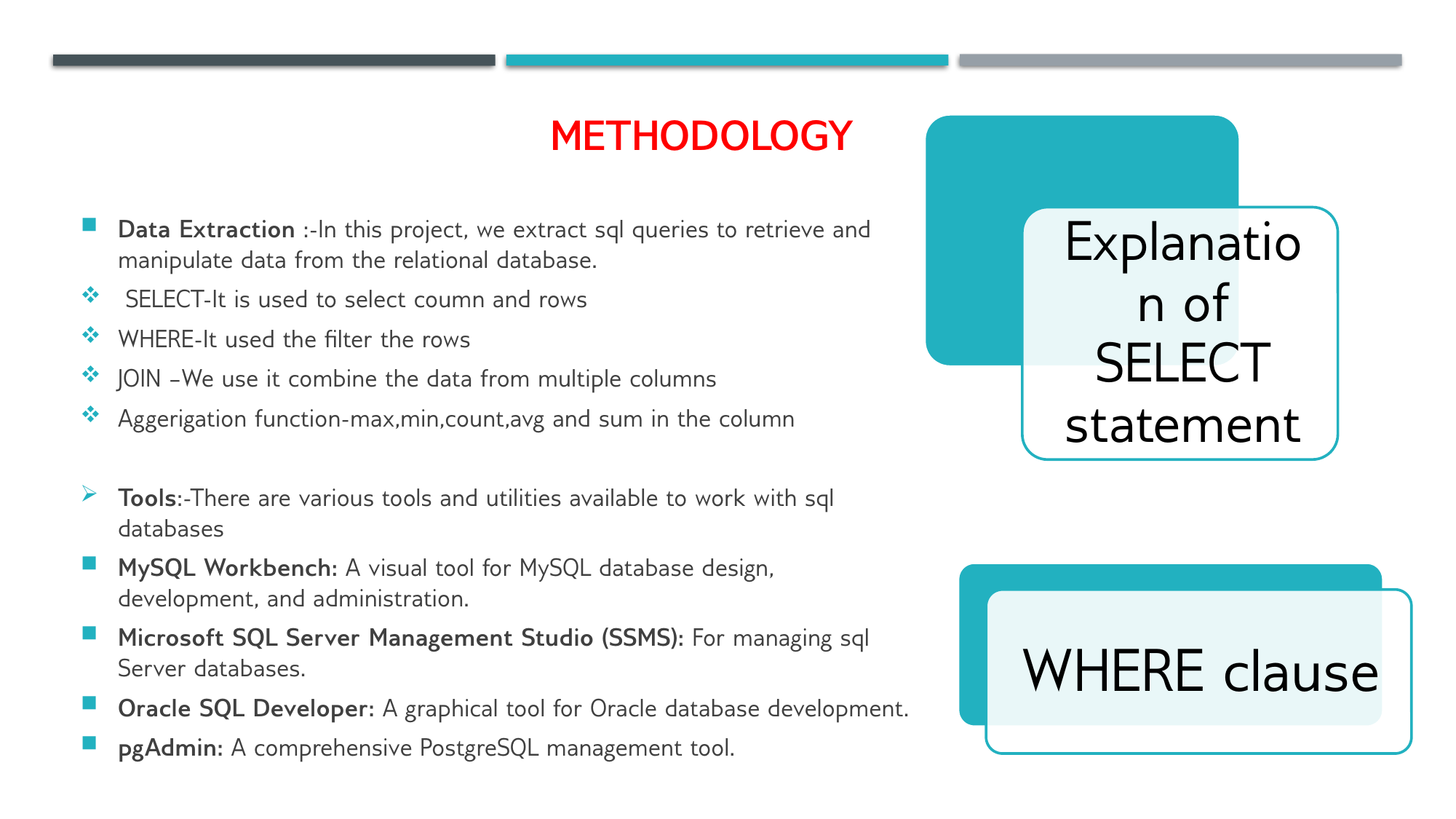

# Methodology
Data Extraction :-In this project, we extract sql queries to retrieve and manipulate data from the relational database.
 SELECT-It is used to select coumn and rows
WHERE-It used the filter the rows
JOIN –We use it combine the data from multiple columns
Aggerigation function-max,min,count,avg and sum in the column

Tools:-There are various tools and utilities available to work with sql databases
MySQL Workbench: A visual tool for MySQL database design, development, and administration.
Microsoft SQL Server Management Studio (SSMS): For managing sql Server databases.
Oracle SQL Developer: A graphical tool for Oracle database development.
pgAdmin: A comprehensive PostgreSQL management tool.

Explanation of SELECT statement
WHERE clause